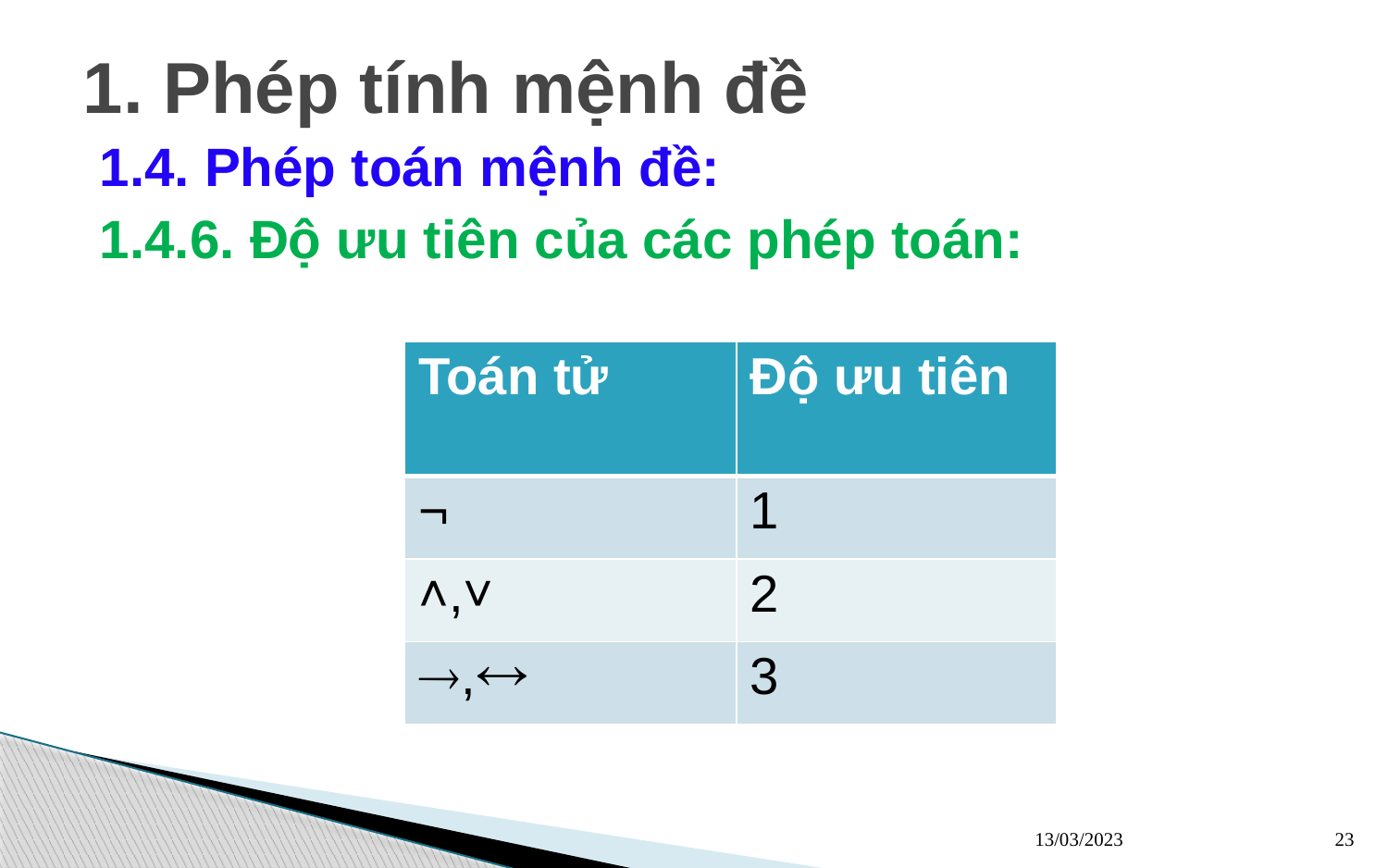

# 1. Phép tính mệnh đề
1.4. Phép toán mệnh đề:
1.4.6. Độ ưu tiên của các phép toán:

| Toán tử | Độ ưu tiên |
| --- | --- |
| ¬ | 1 |
| ˄,˅ | 2 |
| →,↔ | 3 |
13/03/2023
23